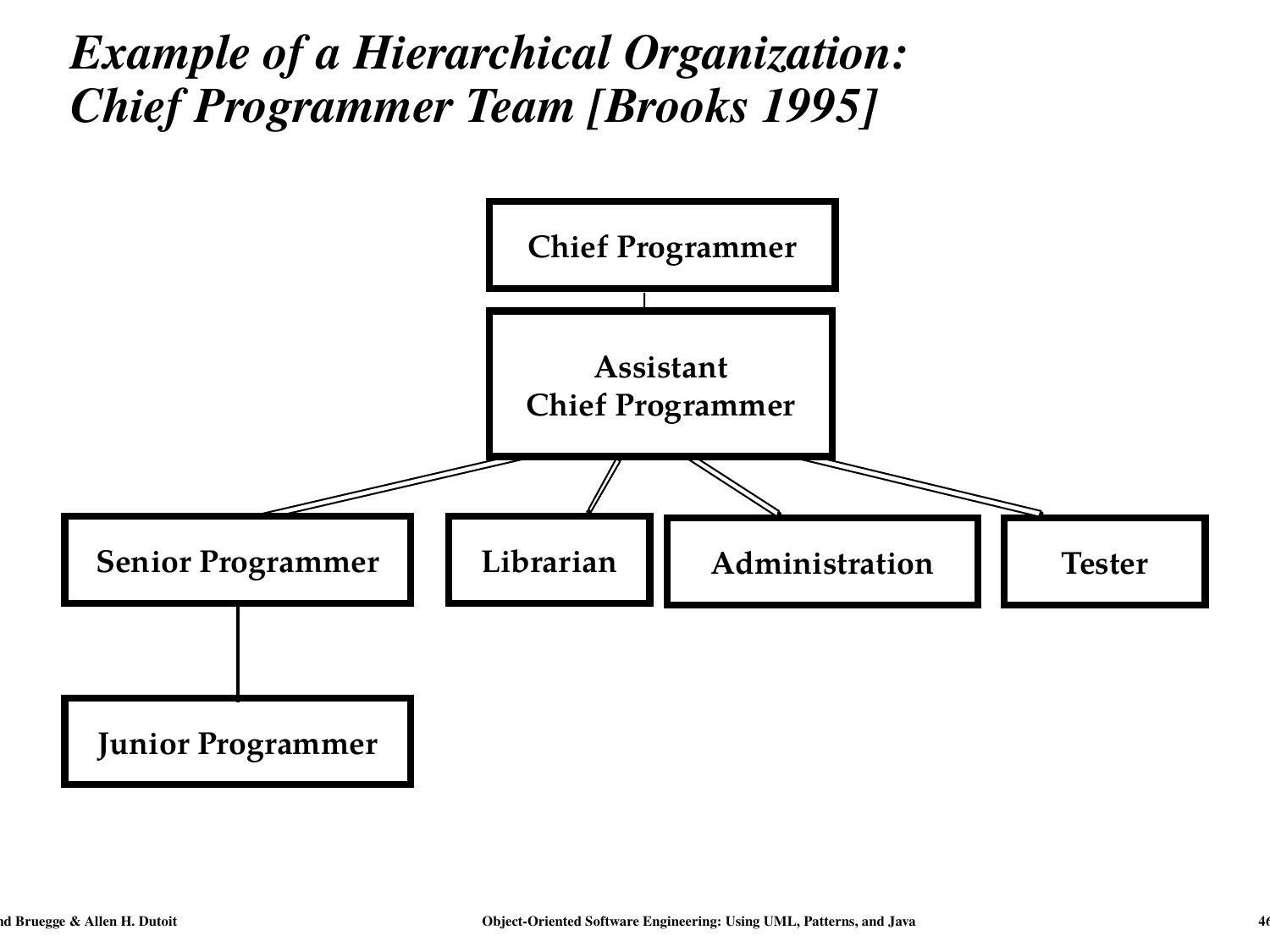

# Example of a Hierarchical Organization: Chief Programmer Team [Brooks 1995]

Chief Programmer

Assistant
Chief Programmer

Senior Programmer
Librarian

Administration
Tester

Junior Programmer